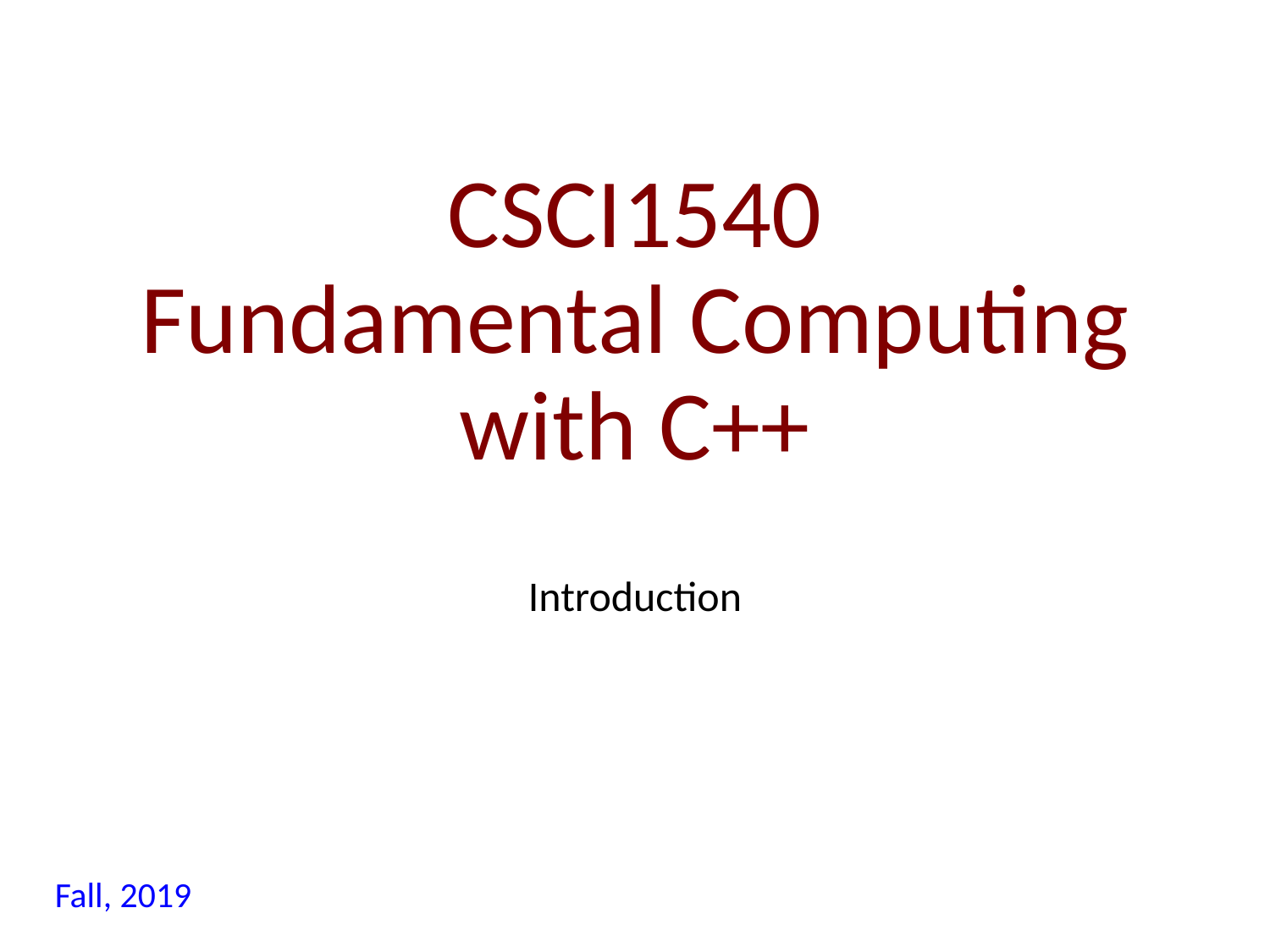

# CSCI1540 Fundamental Computing with C++

Introduction
Fall, 2019